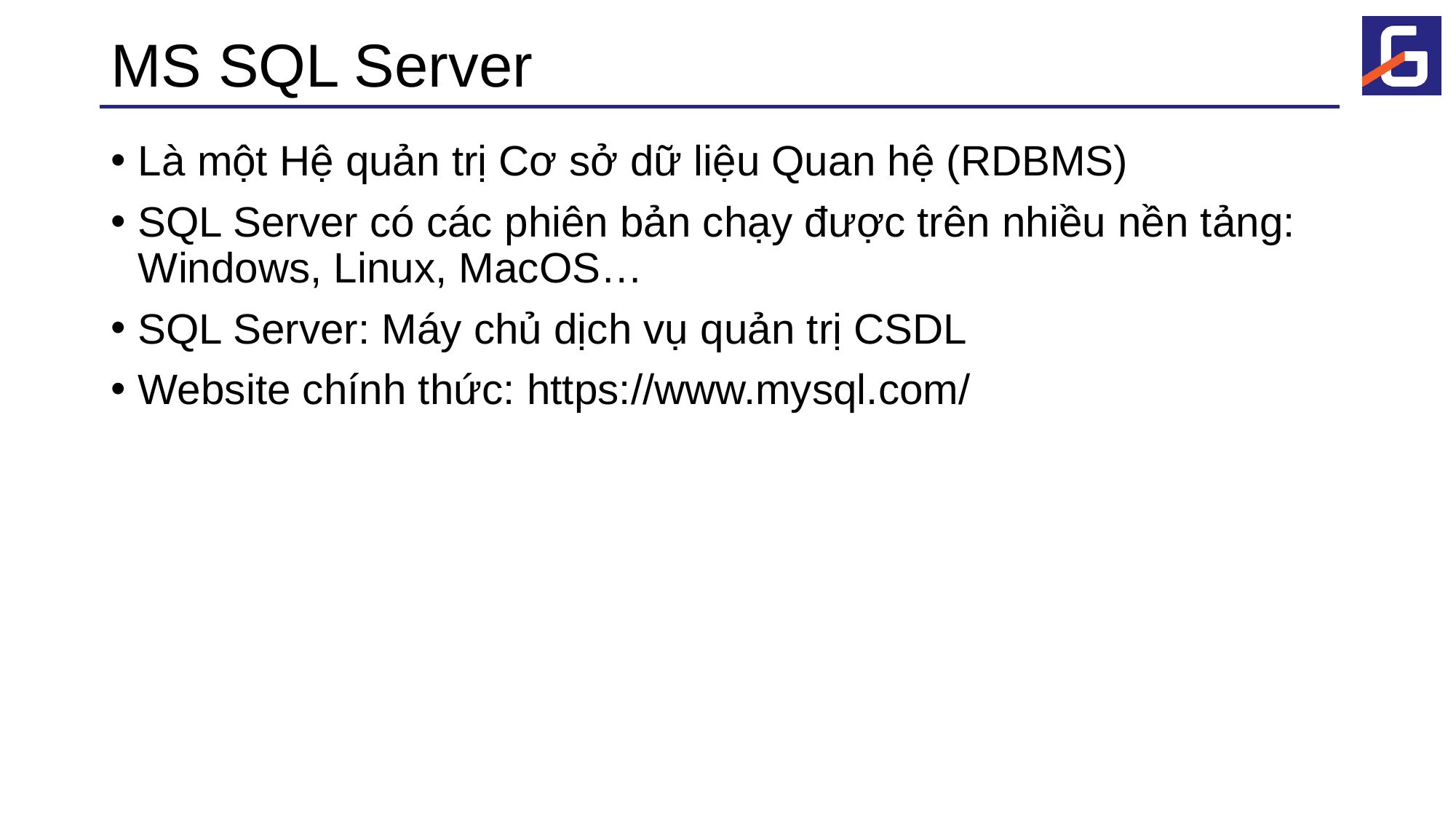

# MS SQL Server
Là một Hệ quản trị Cơ sở dữ liệu Quan hệ (RDBMS)
SQL Server có các phiên bản chạy được trên nhiều nền tảng: Windows, Linux, MacOS…
SQL Server: Máy chủ dịch vụ quản trị CSDL
Website chính thức: https://www.mysql.com/